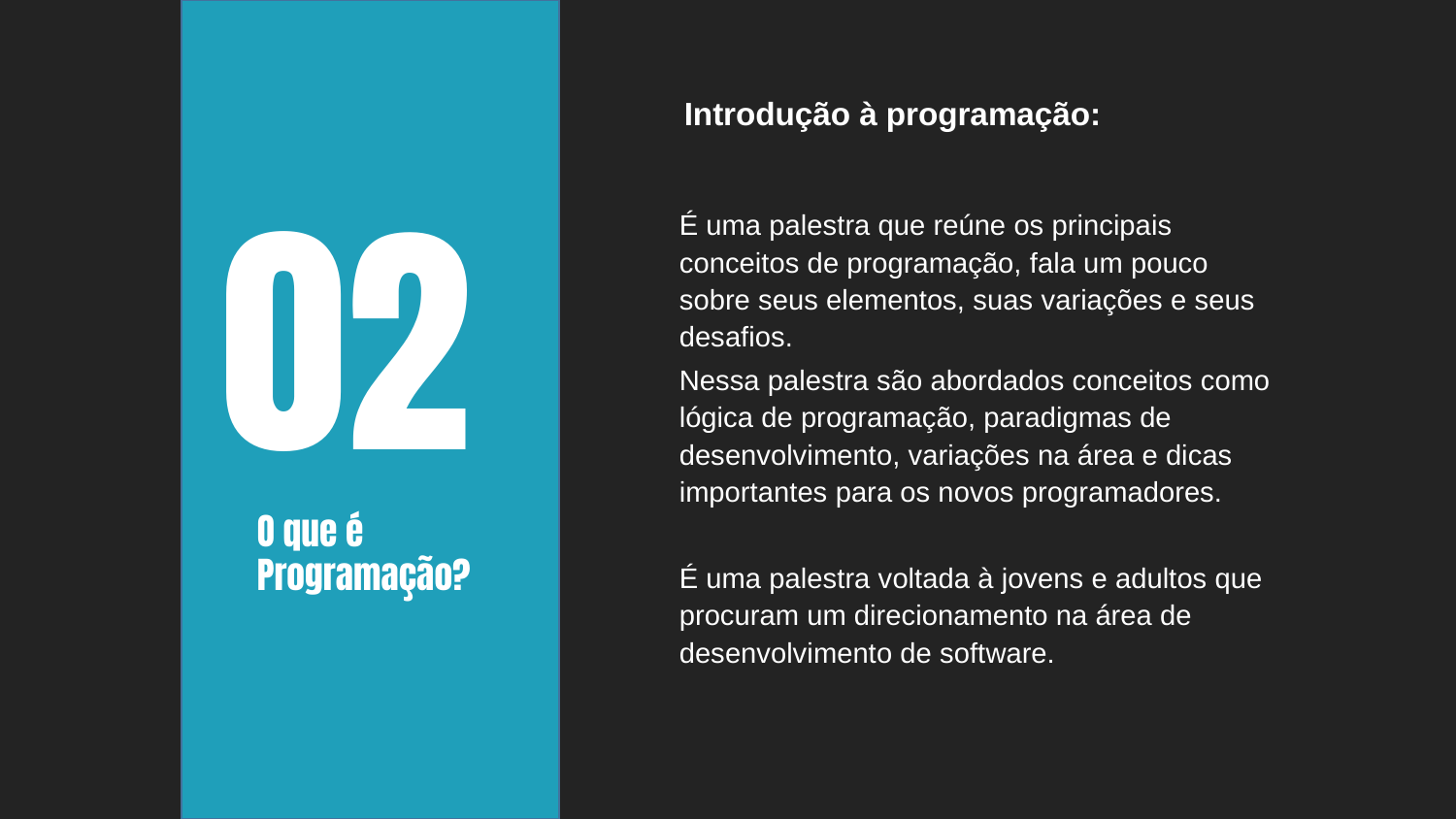

Introdução à programação:
02
É uma palestra que reúne os principais conceitos de programação, fala um pouco sobre seus elementos, suas variações e seus desafios.
Nessa palestra são abordados conceitos como lógica de programação, paradigmas de desenvolvimento, variações na área e dicas importantes para os novos programadores.

É uma palestra voltada à jovens e adultos que procuram um direcionamento na área de desenvolvimento de software.
O que é Programação?